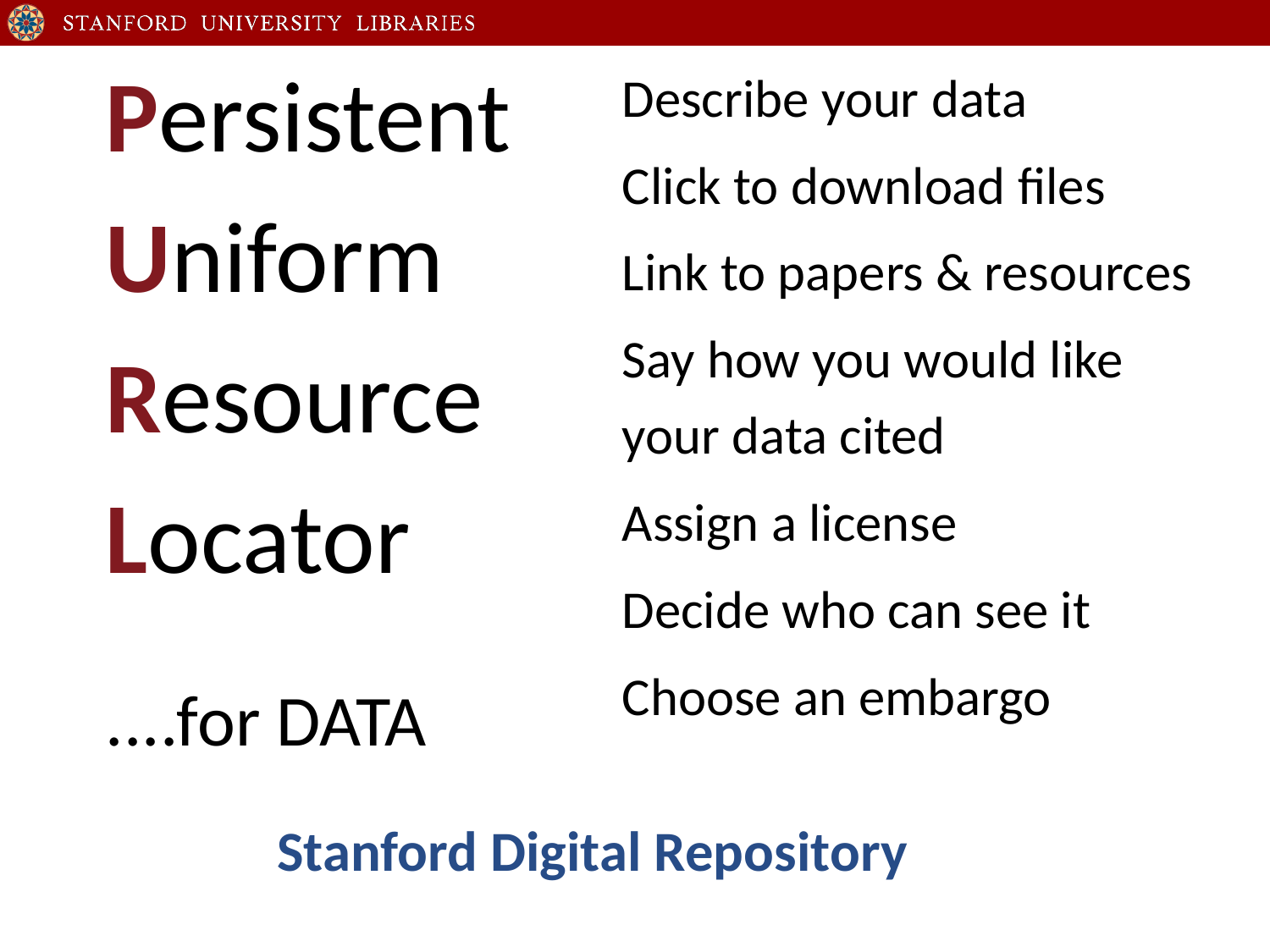

Persistent
Uniform
Resource
Locator

....for DATA

Describe your data
Click to download files
Link to papers & resources
Say how you would like your data cited
Assign a license
Decide who can see it
Choose an embargo

Stanford Digital Repository